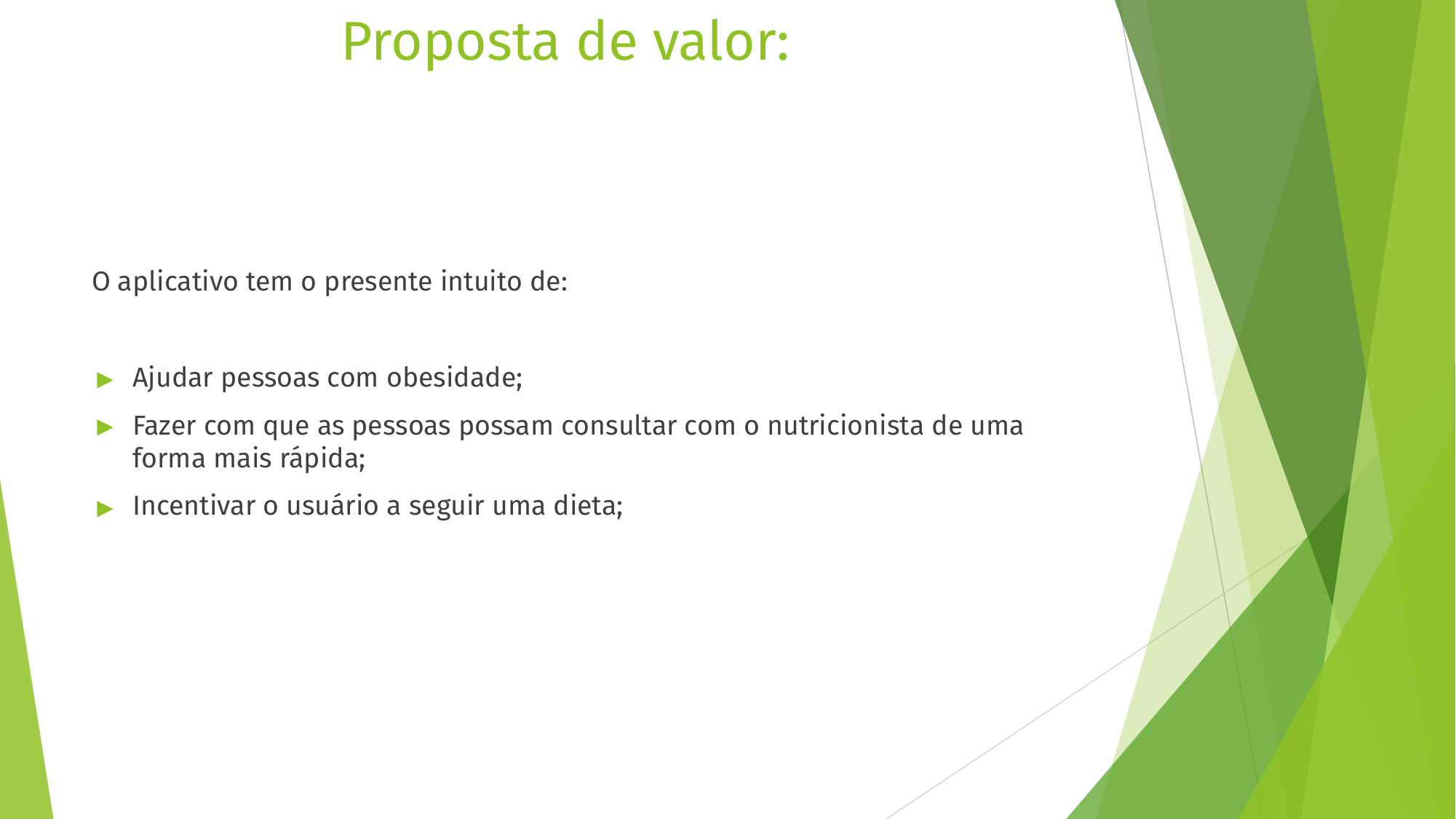

# Proposta de valor:
O aplicativo tem o presente intuito de:

Ajudar pessoas com obesidade;
Fazer com que as pessoas possam consultar com o nutricionista de uma forma mais rápida;
Incentivar o usuário a seguir uma dieta;